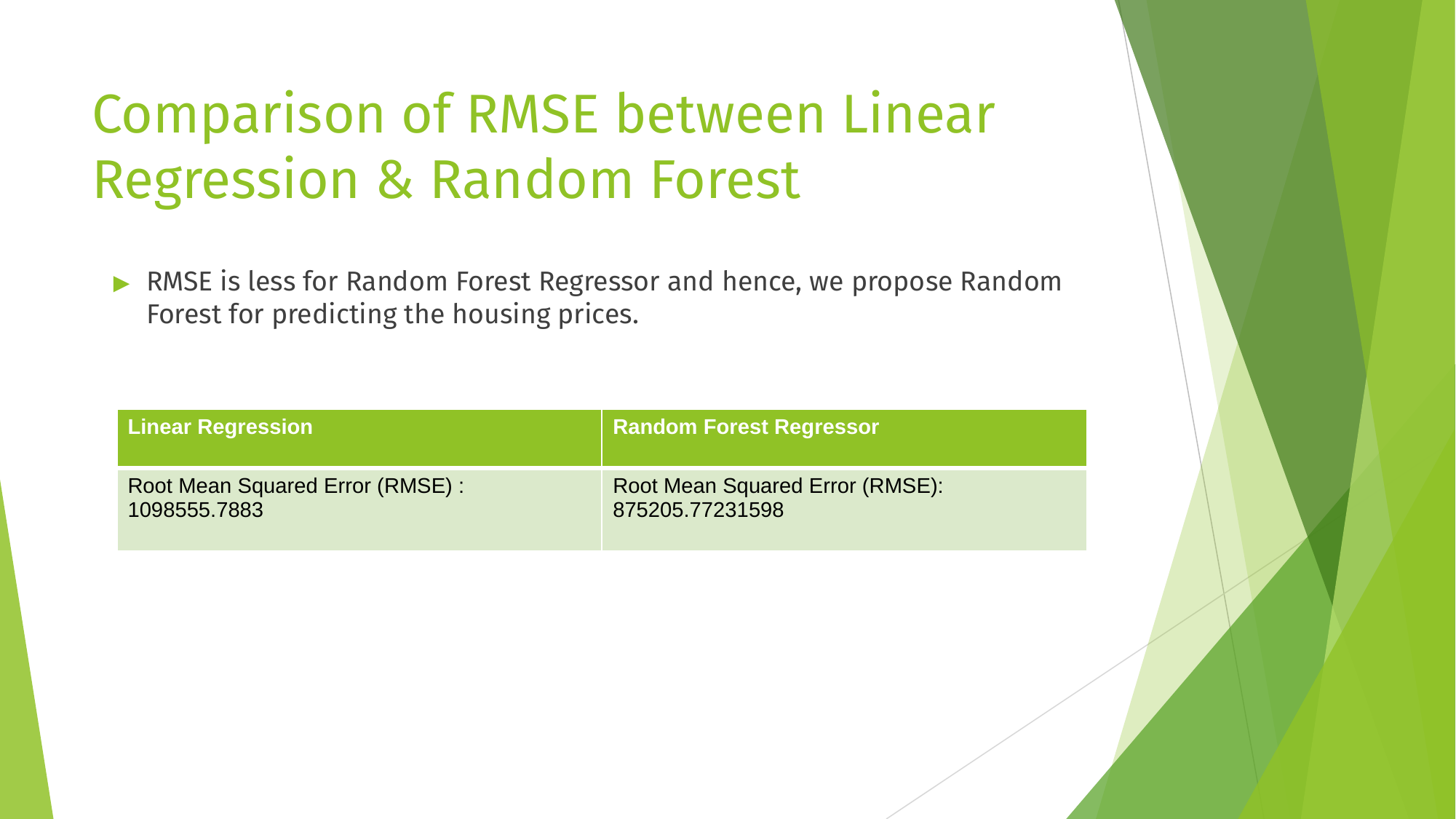

# Comparison of RMSE between Linear Regression & Random Forest
RMSE is less for Random Forest Regressor and hence, we propose Random Forest for predicting the housing prices.
| Linear Regression | Random Forest Regressor |
| --- | --- |
| Root Mean Squared Error (RMSE) : 1098555.7883 | Root Mean Squared Error (RMSE): 875205.77231598 |